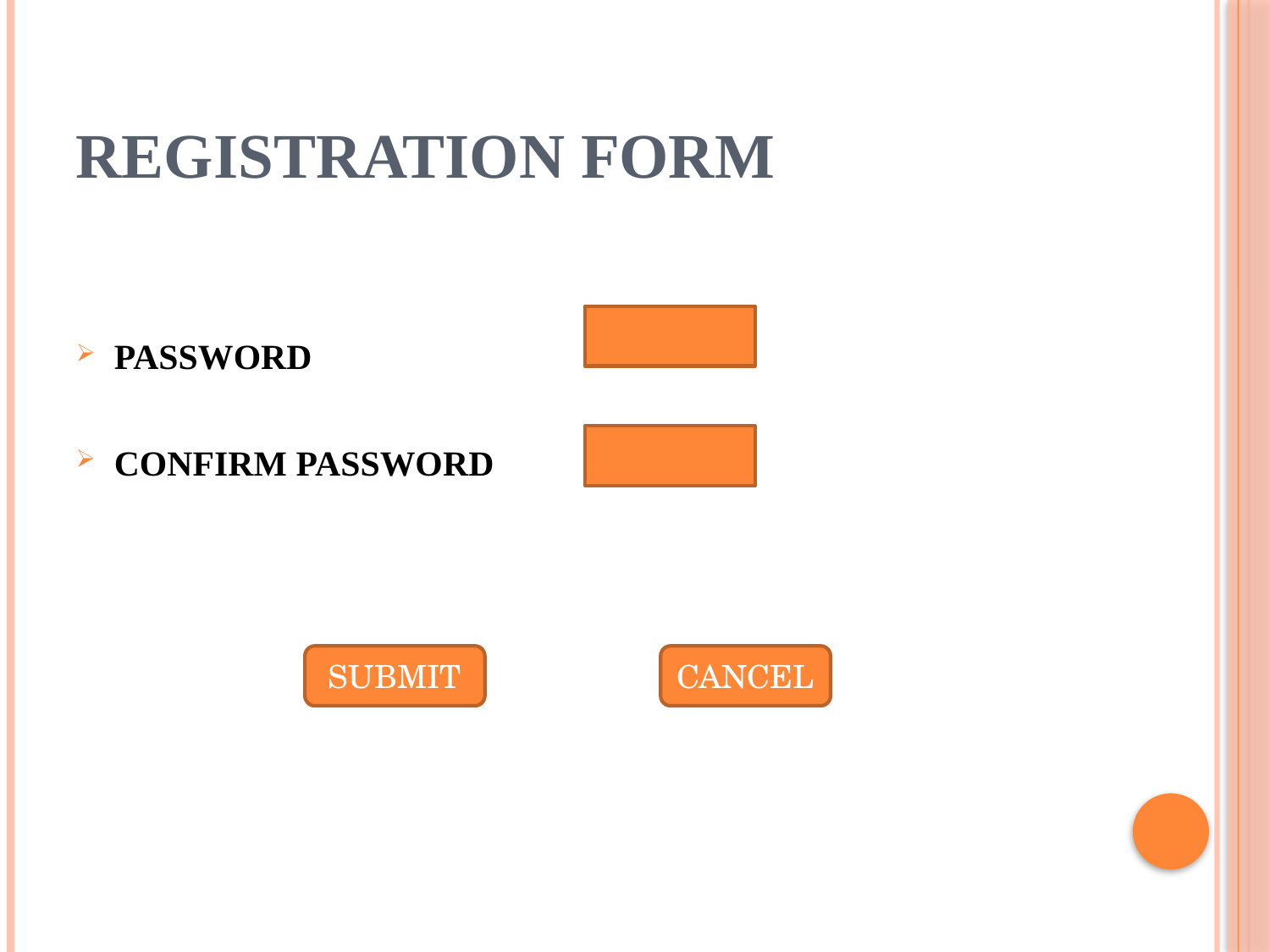

# REGISTRATION FORM

PASSWORD

CONFIRM PASSWORD

SUBMIT
CANCEL